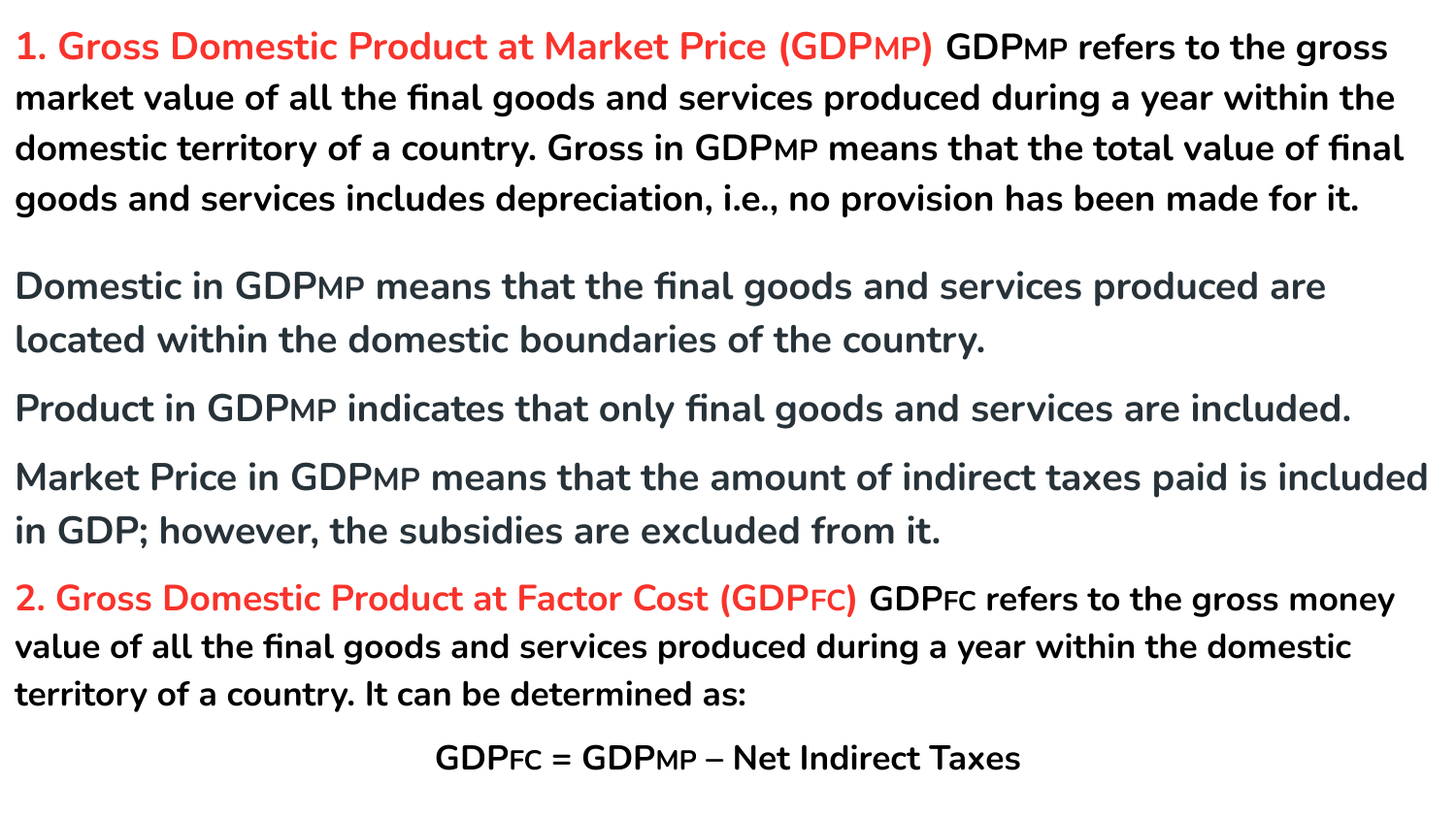

1. Gross Domestic Product at Market Price (GDPMP) GDPMP refers to the gross market value of all the final goods and services produced during a year within the domestic territory of a country. Gross in GDPMP means that the total value of final goods and services includes depreciation, i.e., no provision has been made for it.
Domestic in GDPMP means that the final goods and services produced are located within the domestic boundaries of the country.
Product in GDPMP indicates that only final goods and services are included.
Market Price in GDPMP means that the amount of indirect taxes paid is included in GDP; however, the subsidies are excluded from it.
2. Gross Domestic Product at Factor Cost (GDPFC) GDPFC refers to the gross money value of all the final goods and services produced during a year within the domestic territory of a country. It can be determined as:
GDPFC = GDPMP – Net Indirect Taxes